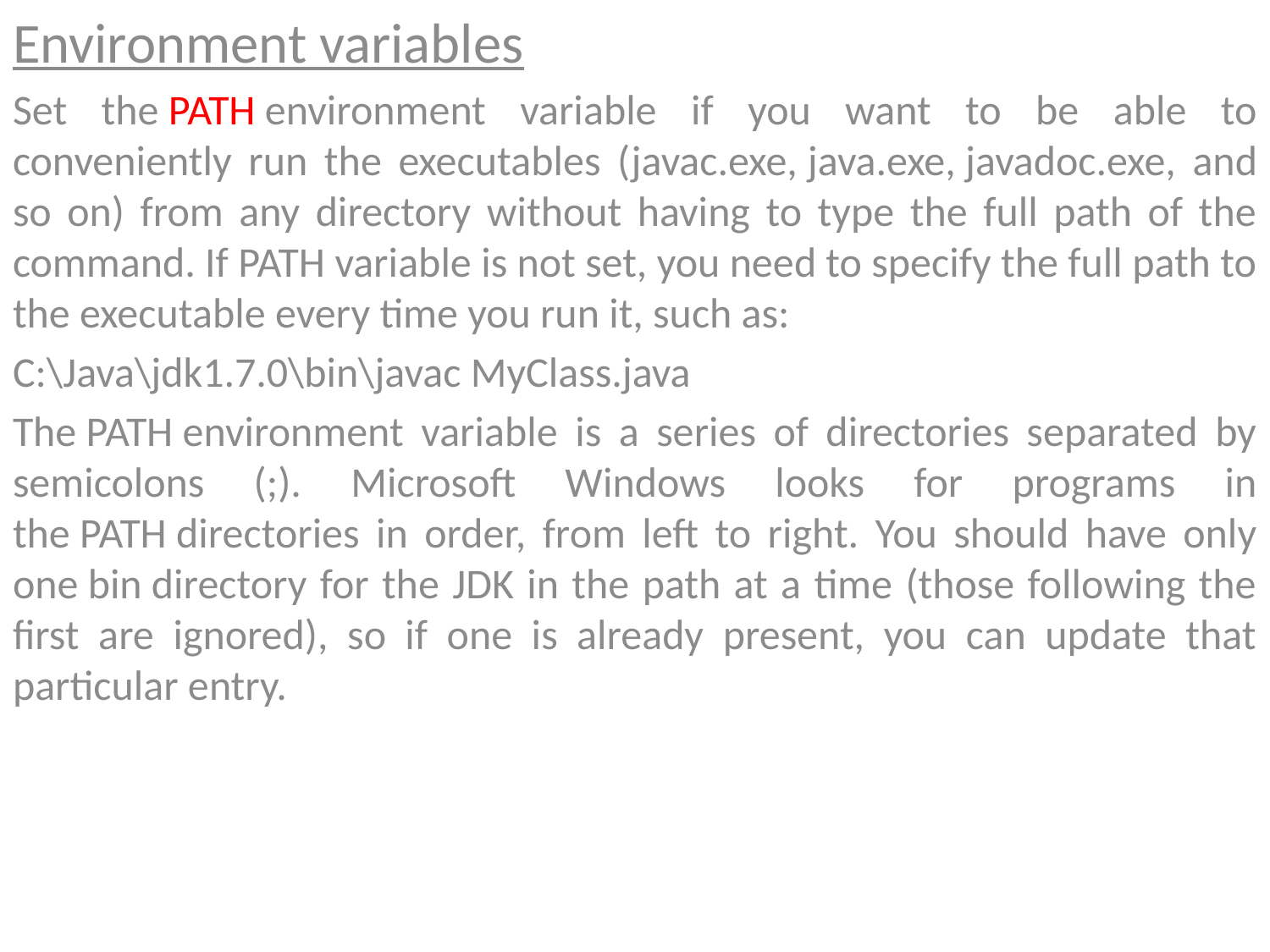

Environment variables
Set the PATH environment variable if you want to be able to conveniently run the executables (javac.exe, java.exe, javadoc.exe, and so on) from any directory without having to type the full path of the command. If PATH variable is not set, you need to specify the full path to the executable every time you run it, such as:
C:\Java\jdk1.7.0\bin\javac MyClass.java
The PATH environment variable is a series of directories separated by semicolons (;). Microsoft Windows looks for programs in the PATH directories in order, from left to right. You should have only one bin directory for the JDK in the path at a time (those following the first are ignored), so if one is already present, you can update that particular entry.